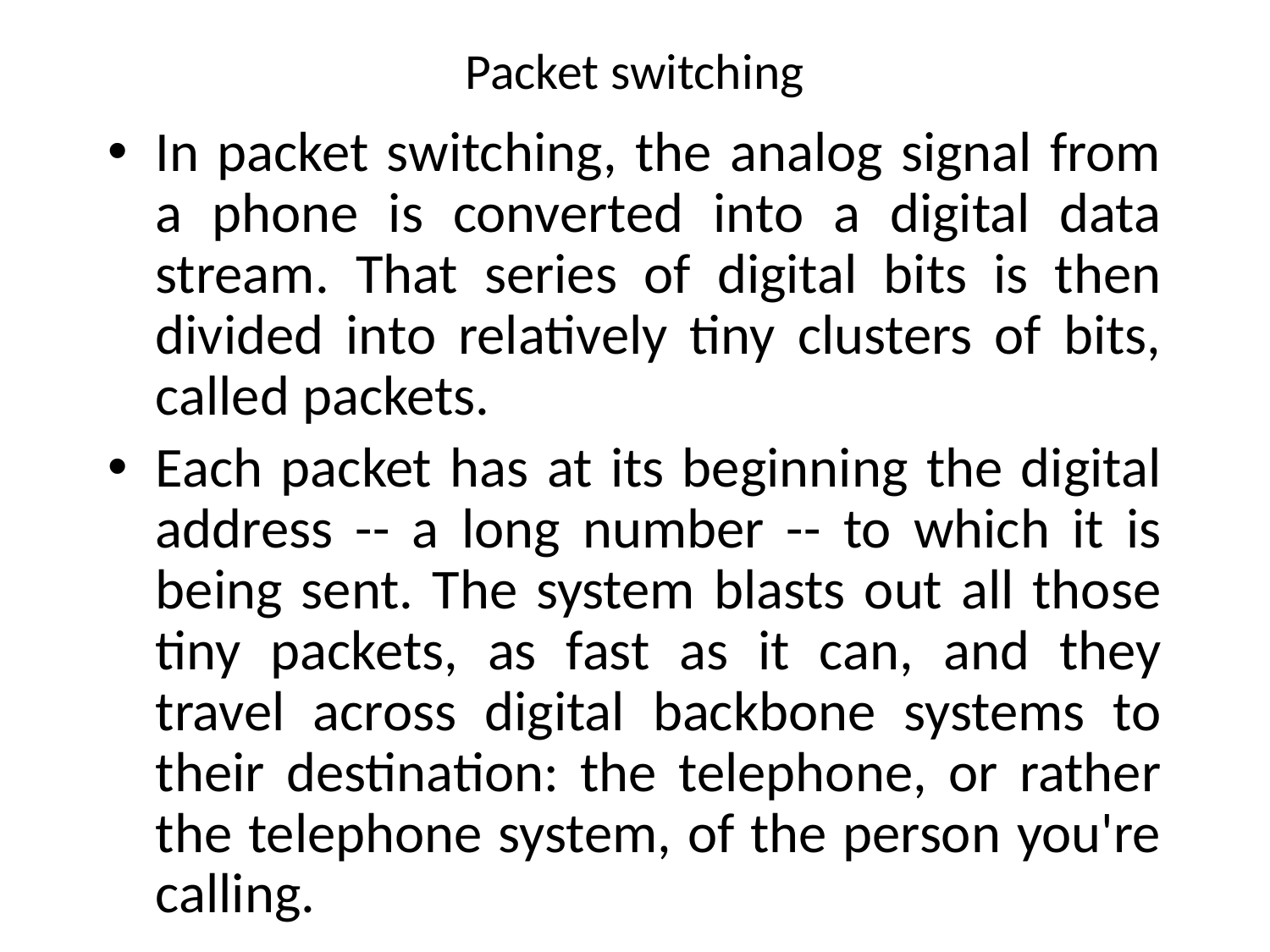

# Packet switching
In packet switching, the analog signal from a phone is converted into a digital data stream. That series of digital bits is then divided into relatively tiny clusters of bits, called packets.
Each packet has at its beginning the digital address -- a long number -- to which it is being sent. The system blasts out all those tiny packets, as fast as it can, and they travel across digital backbone systems to their destination: the telephone, or rather the telephone system, of the person you're calling.